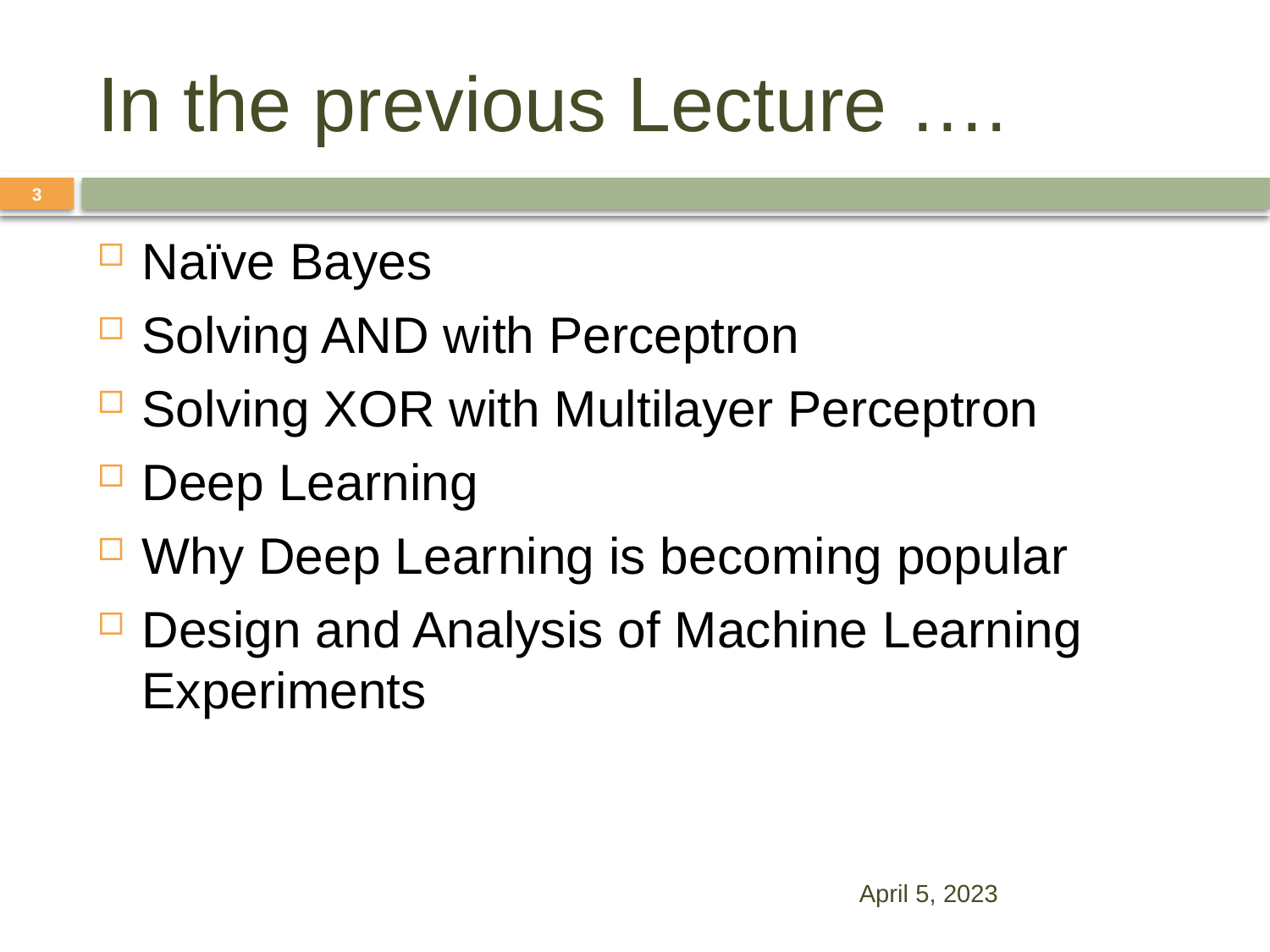

# In the previous Lecture ….
3
Naïve Bayes
Solving AND with Perceptron
Solving XOR with Multilayer Perceptron
Deep Learning
Why Deep Learning is becoming popular
Design and Analysis of Machine Learning Experiments
April 5, 2023